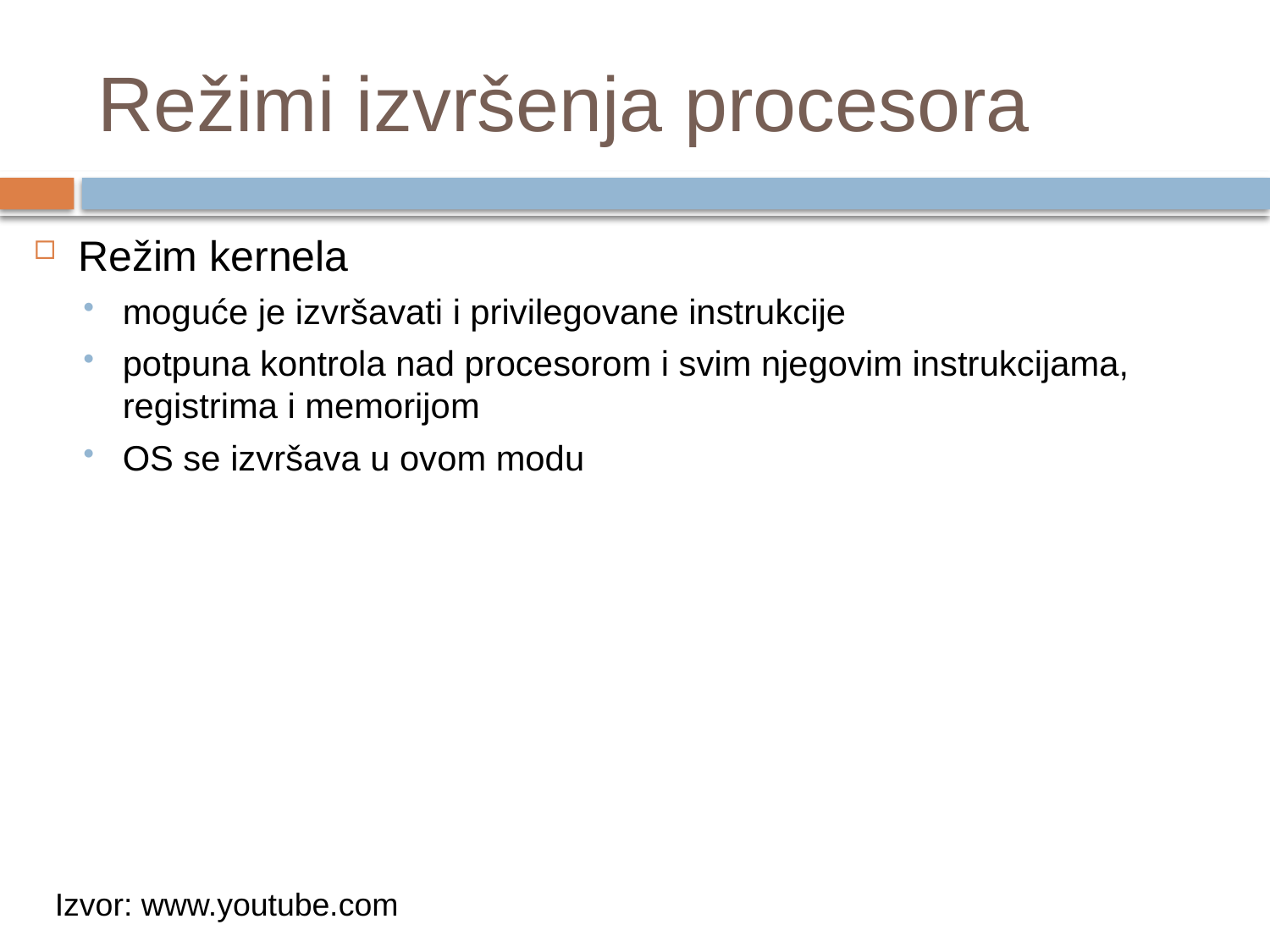

# Režimi izvršenja procesora
Režim kernela
moguće je izvršavati i privilegovane instrukcije
potpuna kontrola nad procesorom i svim njegovim instrukcijama, registrima i memorijom
OS se izvršava u ovom modu

Izvor: www.youtube.com